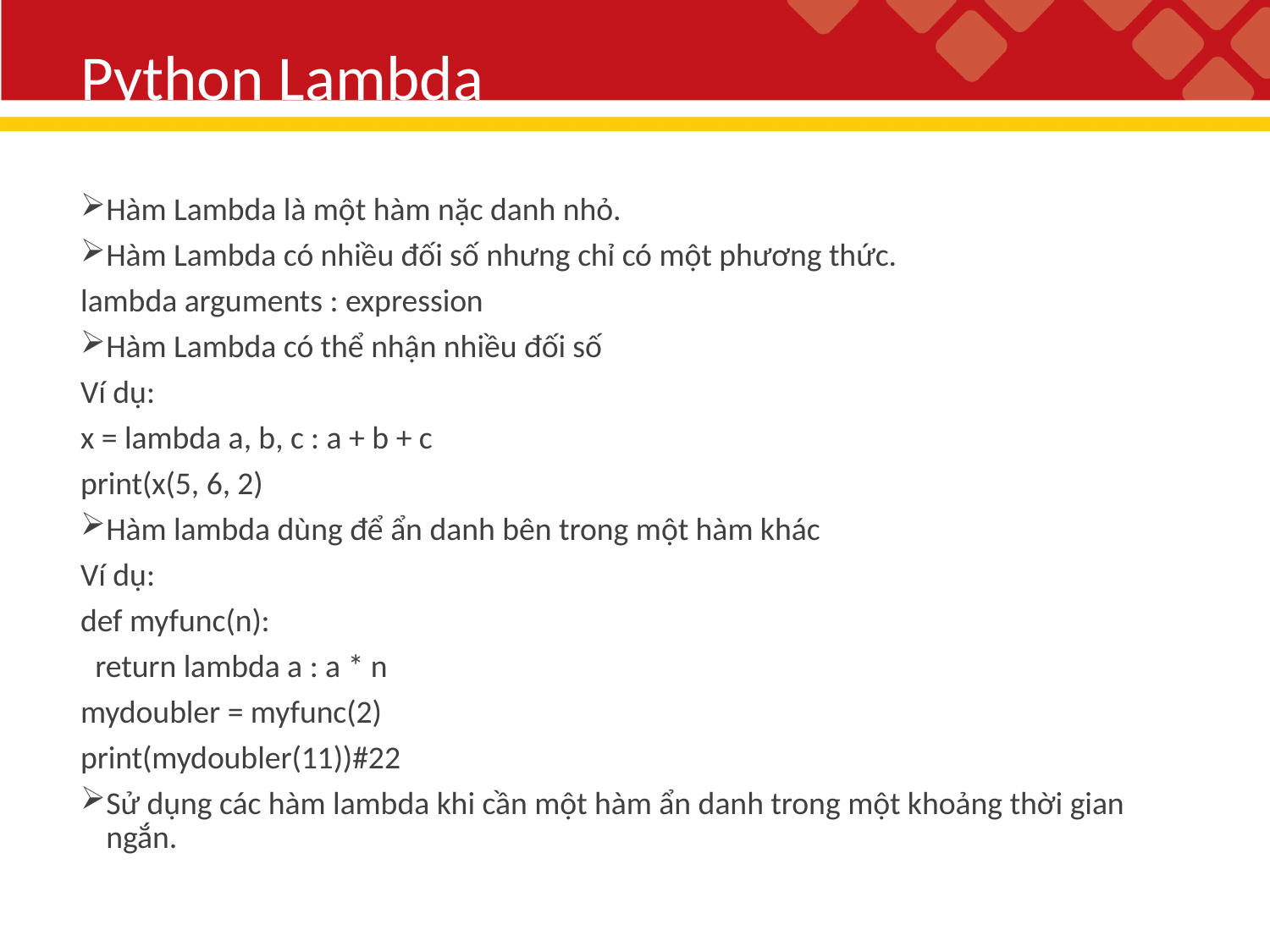

# Python Lambda
Hàm Lambda là một hàm nặc danh nhỏ.
Hàm Lambda có nhiều đối số nhưng chỉ có một phương thức.
lambda arguments : expression
Hàm Lambda có thể nhận nhiều đối số
Ví dụ:
x = lambda a, b, c : a + b + c
print(x(5, 6, 2)
Hàm lambda dùng để ẩn danh bên trong một hàm khác
Ví dụ:
def myfunc(n):
  return lambda a : a * n
mydoubler = myfunc(2)
print(mydoubler(11))#22
Sử dụng các hàm lambda khi cần một hàm ẩn danh trong một khoảng thời gian ngắn.